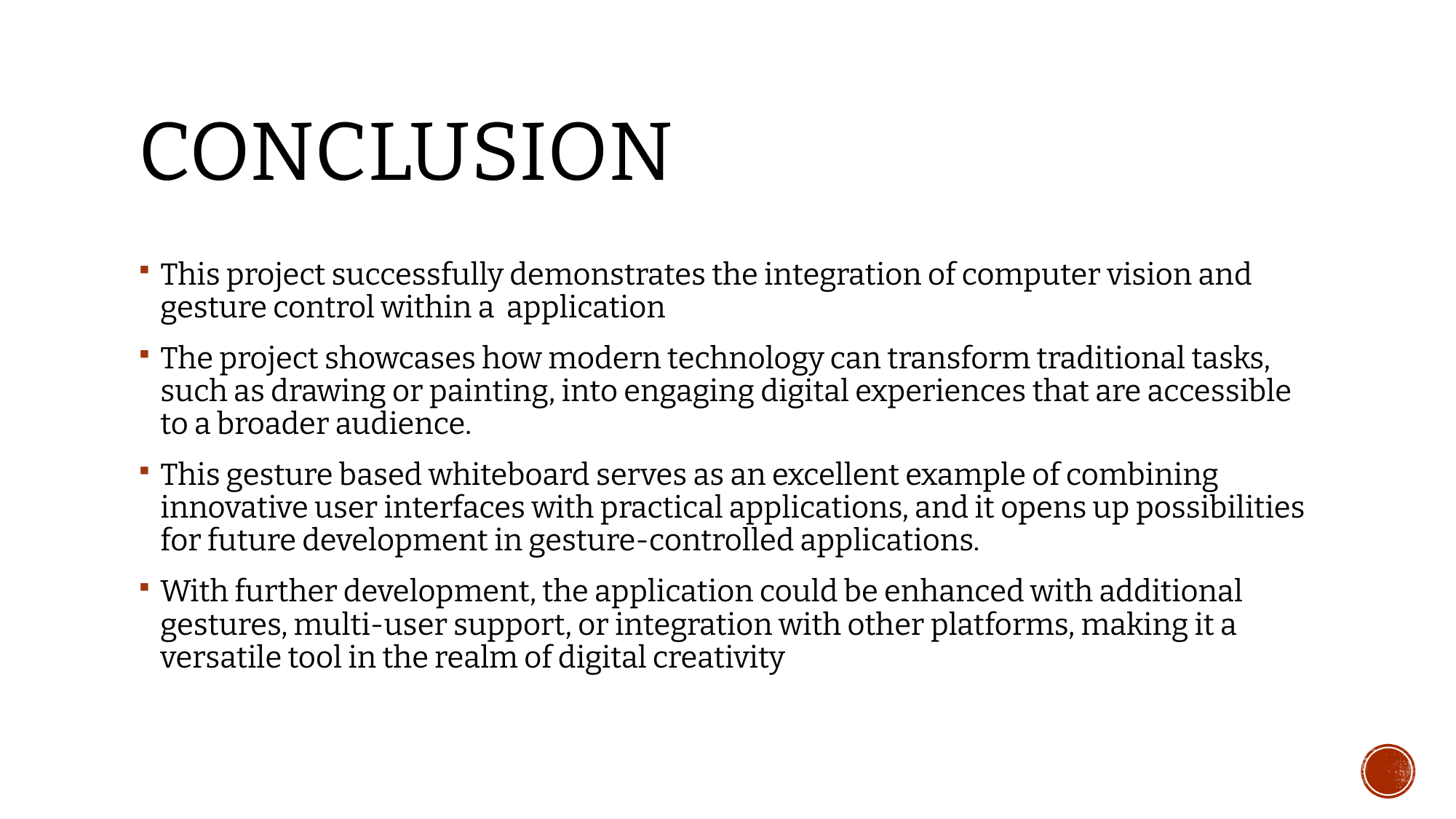

# CONCLUSION
This project successfully demonstrates the integration of computer vision and gesture control within a  application
The project showcases how modern technology can transform traditional tasks, such as drawing or painting, into engaging digital experiences that are accessible to a broader audience.
This gesture based whiteboard serves as an excellent example of combining innovative user interfaces with practical applications, and it opens up possibilities for future development in gesture-controlled applications.
With further development, the application could be enhanced with additional gestures, multi-user support, or integration with other platforms, making it a versatile tool in the realm of digital creativity